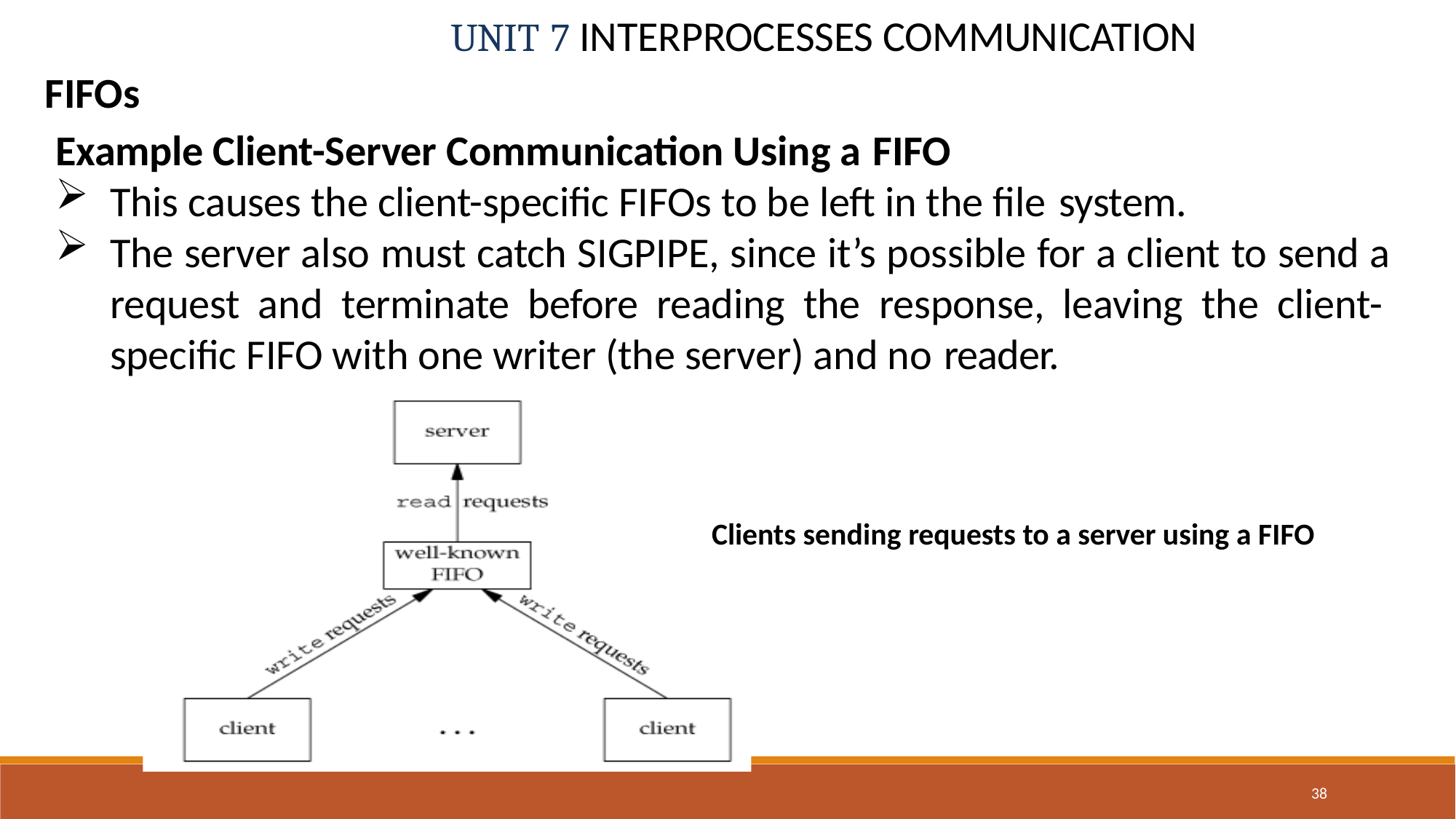

# UNIT 7 INTERPROCESSES COMMUNICATION
FIFOs
Example Client-Server Communication Using a FIFO
This causes the client-specific FIFOs to be left in the file system.
The server also must catch SIGPIPE, since it’s possible for a client to send a  request and terminate before reading the response, leaving the client-  specific FIFO with one writer (the server) and no reader.

Clients sending requests to a server using a FIFO

38